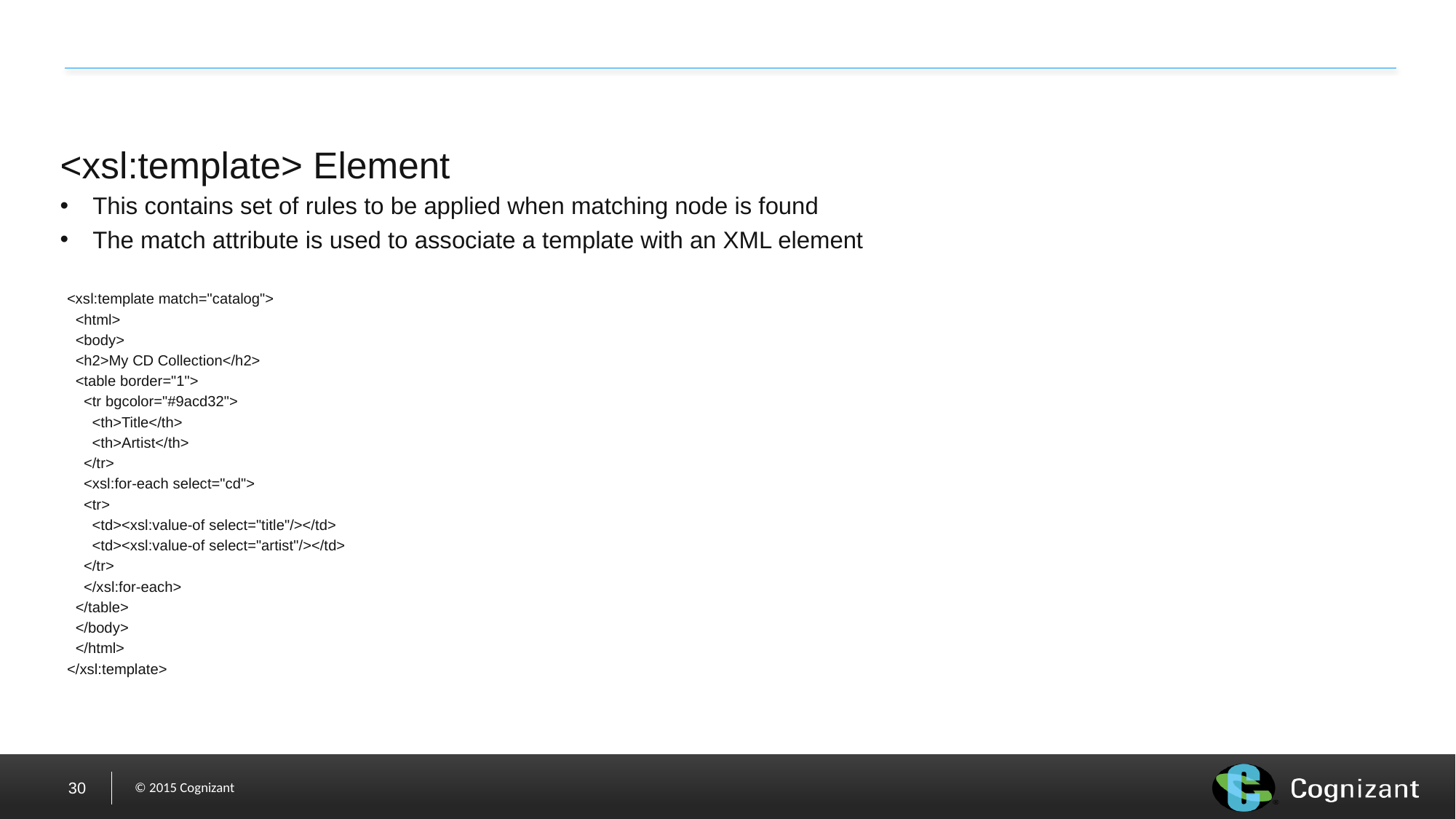

#
<xsl:template> Element
This contains set of rules to be applied when matching node is found
The match attribute is used to associate a template with an XML element

<xsl:template match="catalog">
  <html>
  <body>
  <h2>My CD Collection</h2>
  <table border="1">
    <tr bgcolor="#9acd32">
      <th>Title</th>
      <th>Artist</th>
    </tr>
    <xsl:for-each select="cd">
    <tr>
      <td><xsl:value-of select="title"/></td>
      <td><xsl:value-of select="artist"/></td>
    </tr>
    </xsl:for-each>
  </table>
  </body>
  </html>
</xsl:template>
30